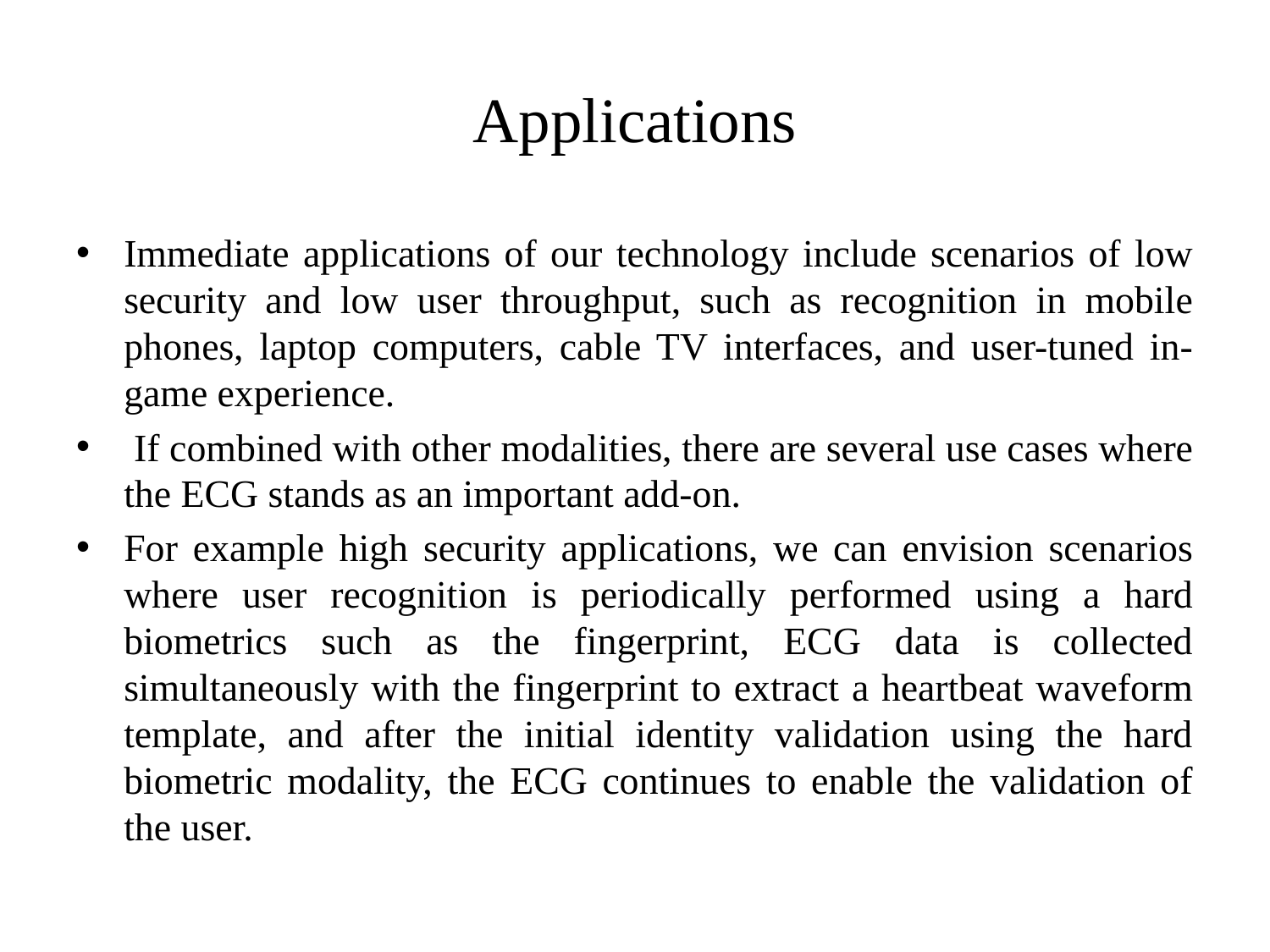

# Applications
Immediate applications of our technology include scenarios of low security and low user throughput, such as recognition in mobile phones, laptop computers, cable TV interfaces, and user-tuned in-game experience.
 If combined with other modalities, there are several use cases where the ECG stands as an important add-on.
For example high security applications, we can envision scenarios where user recognition is periodically performed using a hard biometrics such as the fingerprint, ECG data is collected simultaneously with the fingerprint to extract a heartbeat waveform template, and after the initial identity validation using the hard biometric modality, the ECG continues to enable the validation of the user.